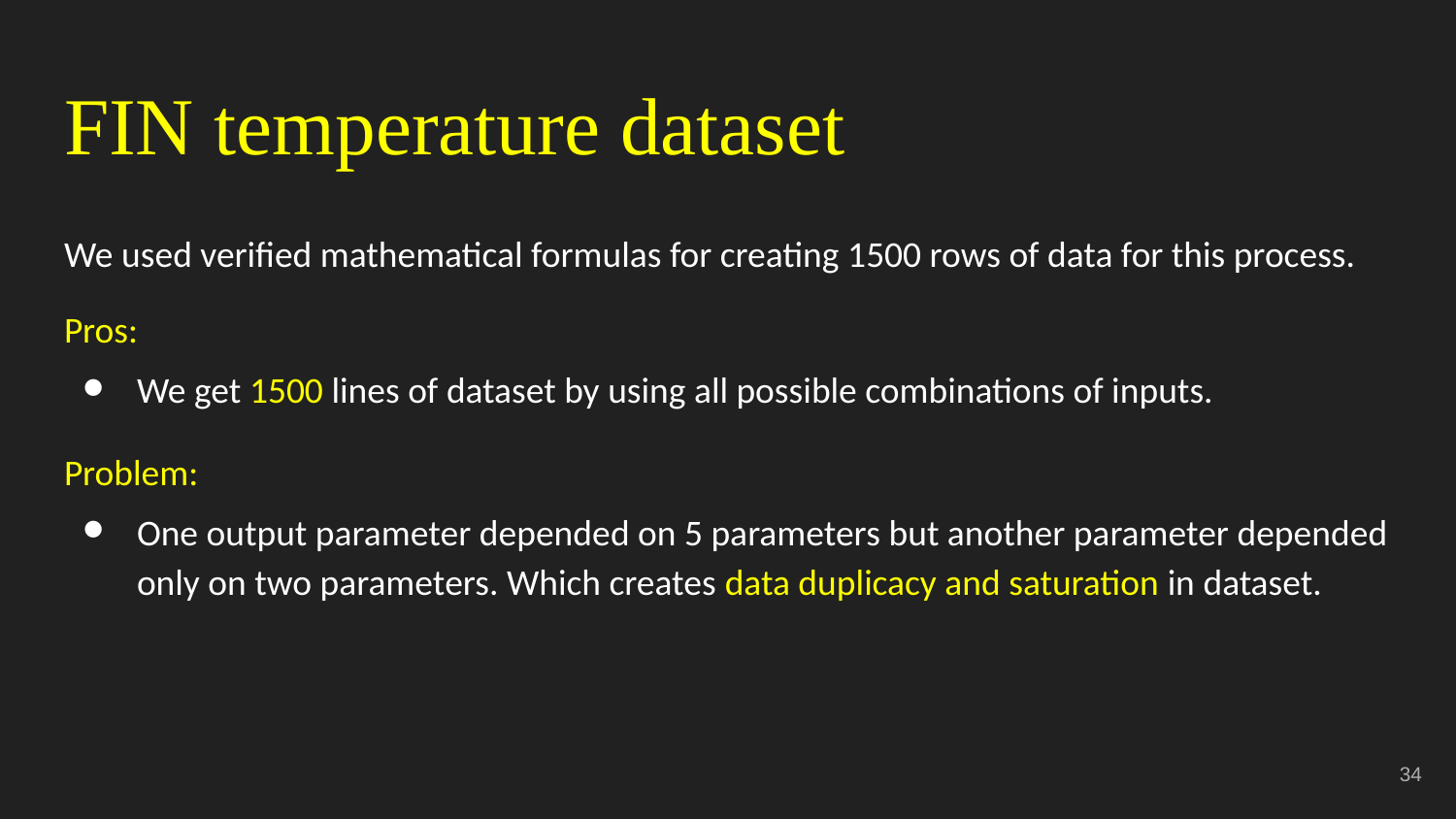

# FIN temperature dataset
We used verified mathematical formulas for creating 1500 rows of data for this process.
Pros:
We get 1500 lines of dataset by using all possible combinations of inputs.
Problem:
One output parameter depended on 5 parameters but another parameter depended only on two parameters. Which creates data duplicacy and saturation in dataset.

34